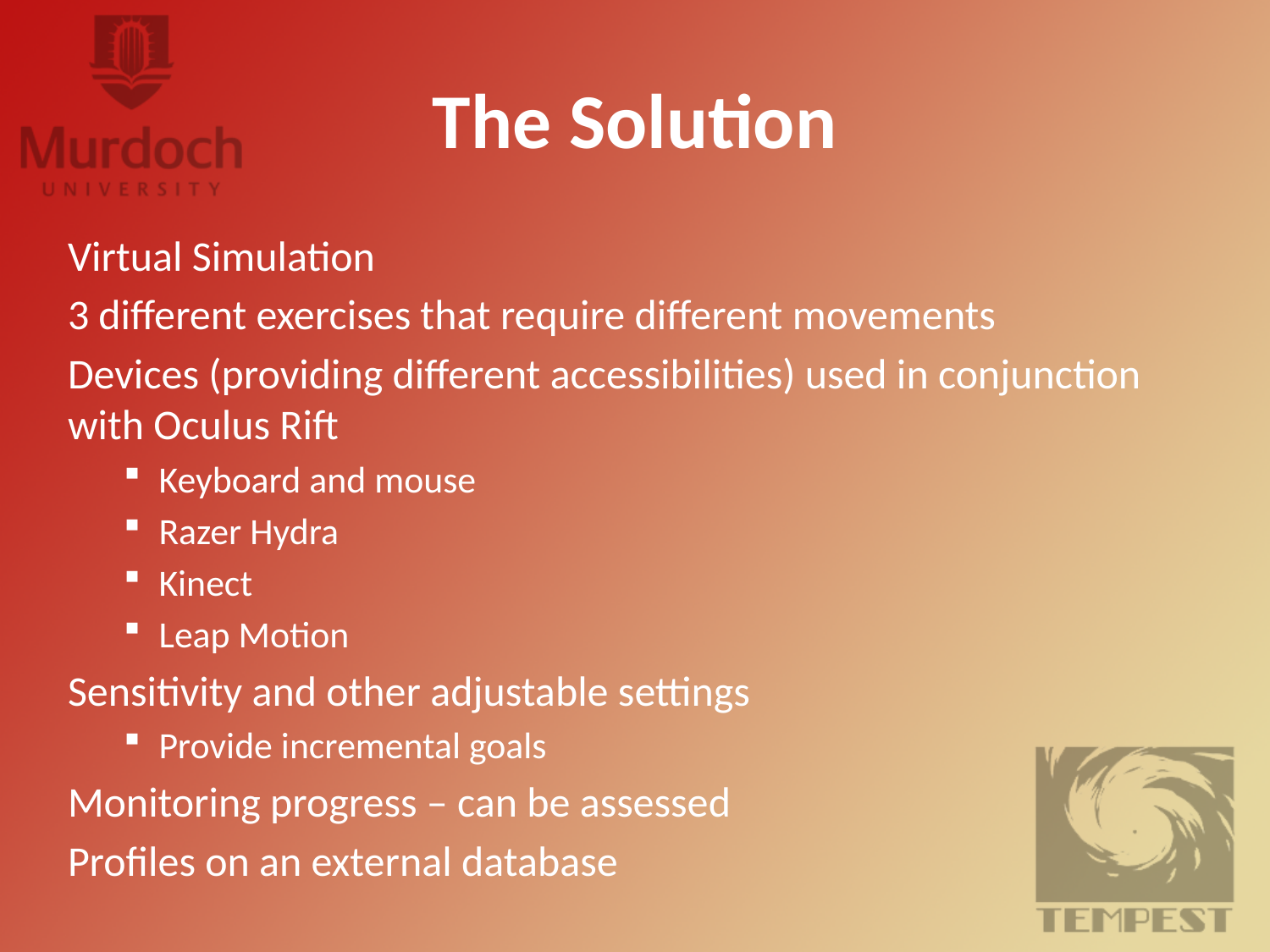

# The Solution
Virtual Simulation
3 different exercises that require different movements
Devices (providing different accessibilities) used in conjunction with Oculus Rift
Keyboard and mouse
Razer Hydra
Kinect
Leap Motion
Sensitivity and other adjustable settings
Provide incremental goals
Monitoring progress – can be assessed
Profiles on an external database